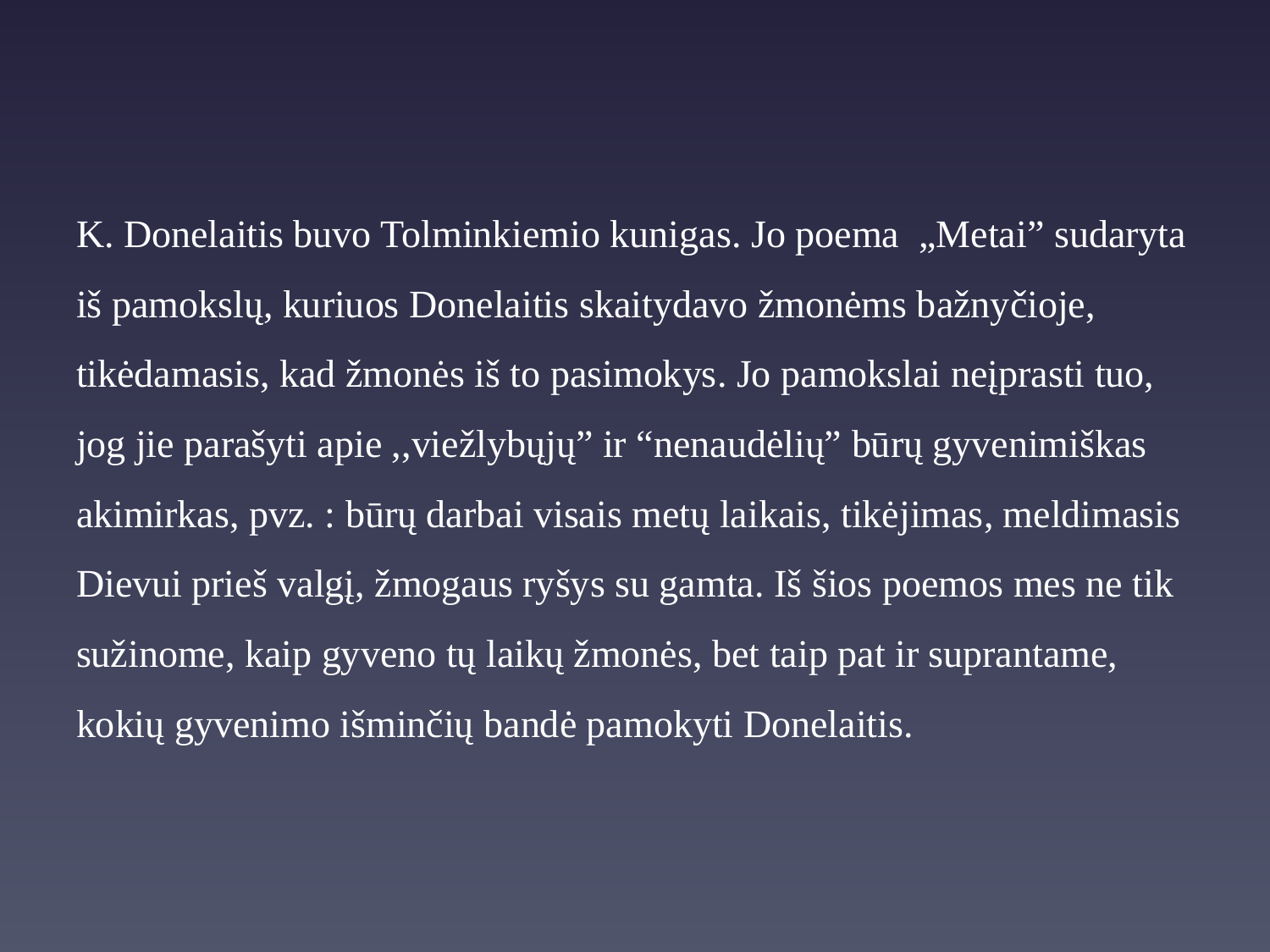

K. Donelaitis buvo Tolminkiemio kunigas. Jo poema  „Metai” sudaryta iš pamokslų, kuriuos Donelaitis skaitydavo žmonėms bažnyčioje, tikėdamasis, kad žmonės iš to pasimokys. Jo pamokslai neįprasti tuo, jog jie parašyti apie ,,viežlybųjų” ir “nenaudėlių” būrų gyvenimiškas akimirkas, pvz. : būrų darbai visais metų laikais, tikėjimas, meldimasis Dievui prieš valgį, žmogaus ryšys su gamta. Iš šios poemos mes ne tik sužinome, kaip gyveno tų laikų žmonės, bet taip pat ir suprantame, kokių gyvenimo išminčių bandė pamokyti Donelaitis.